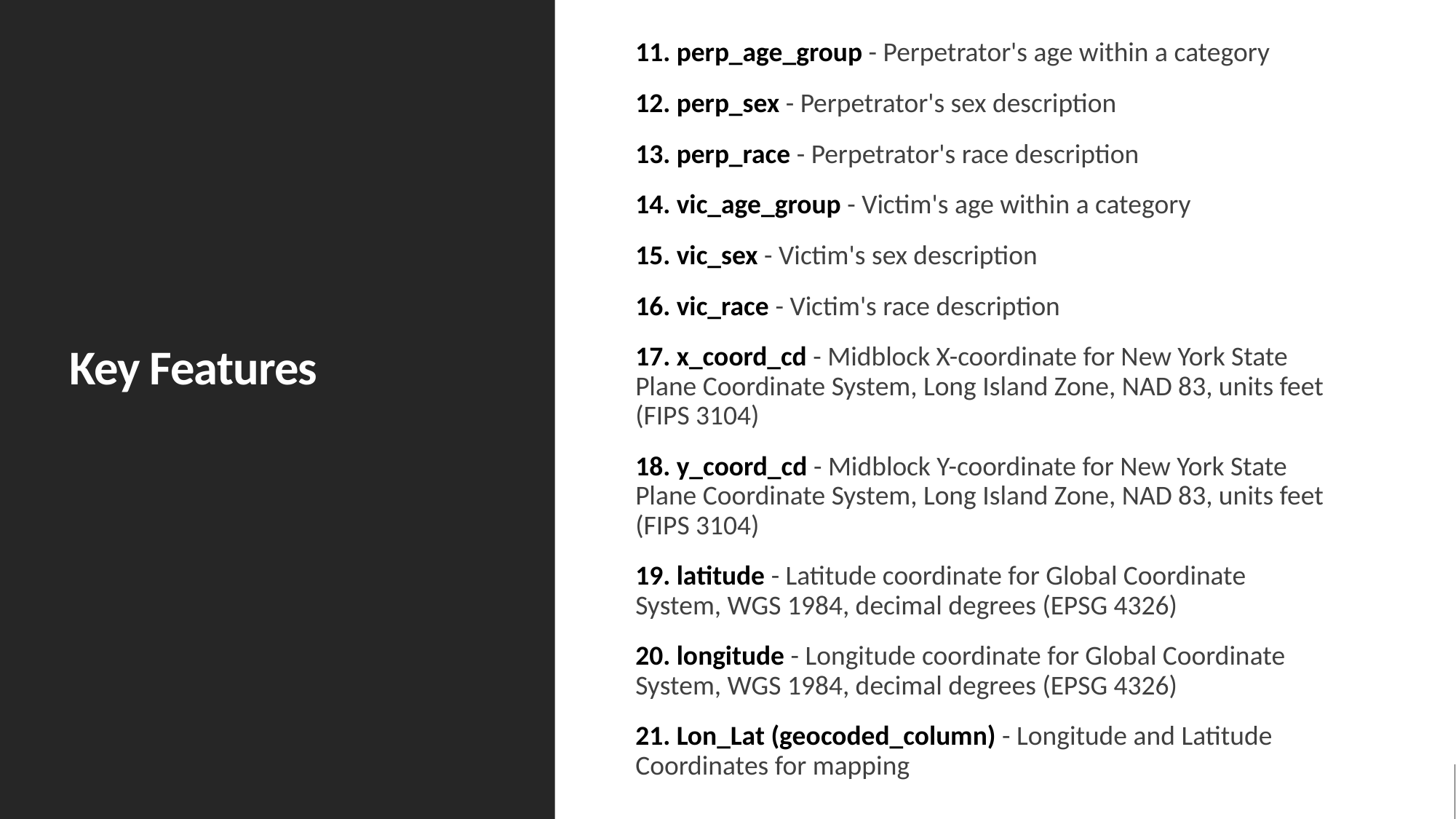

Key Features

11. perp_age_group - Perpetrator's age within a category
12. perp_sex - Perpetrator's sex description
13. perp_race - Perpetrator's race description
14. vic_age_group - Victim's age within a category
15. vic_sex - Victim's sex description
16. vic_race - Victim's race description
17. x_coord_cd - Midblock X-coordinate for New York State Plane Coordinate System, Long Island Zone, NAD 83, units feet (FIPS 3104)
18. y_coord_cd - Midblock Y-coordinate for New York State Plane Coordinate System, Long Island Zone, NAD 83, units feet (FIPS 3104)
19. latitude - Latitude coordinate for Global Coordinate System, WGS 1984, decimal degrees (EPSG 4326)
20. longitude - Longitude coordinate for Global Coordinate System, WGS 1984, decimal degrees (EPSG 4326)
21. Lon_Lat (geocoded_column) - Longitude and Latitude Coordinates for mapping